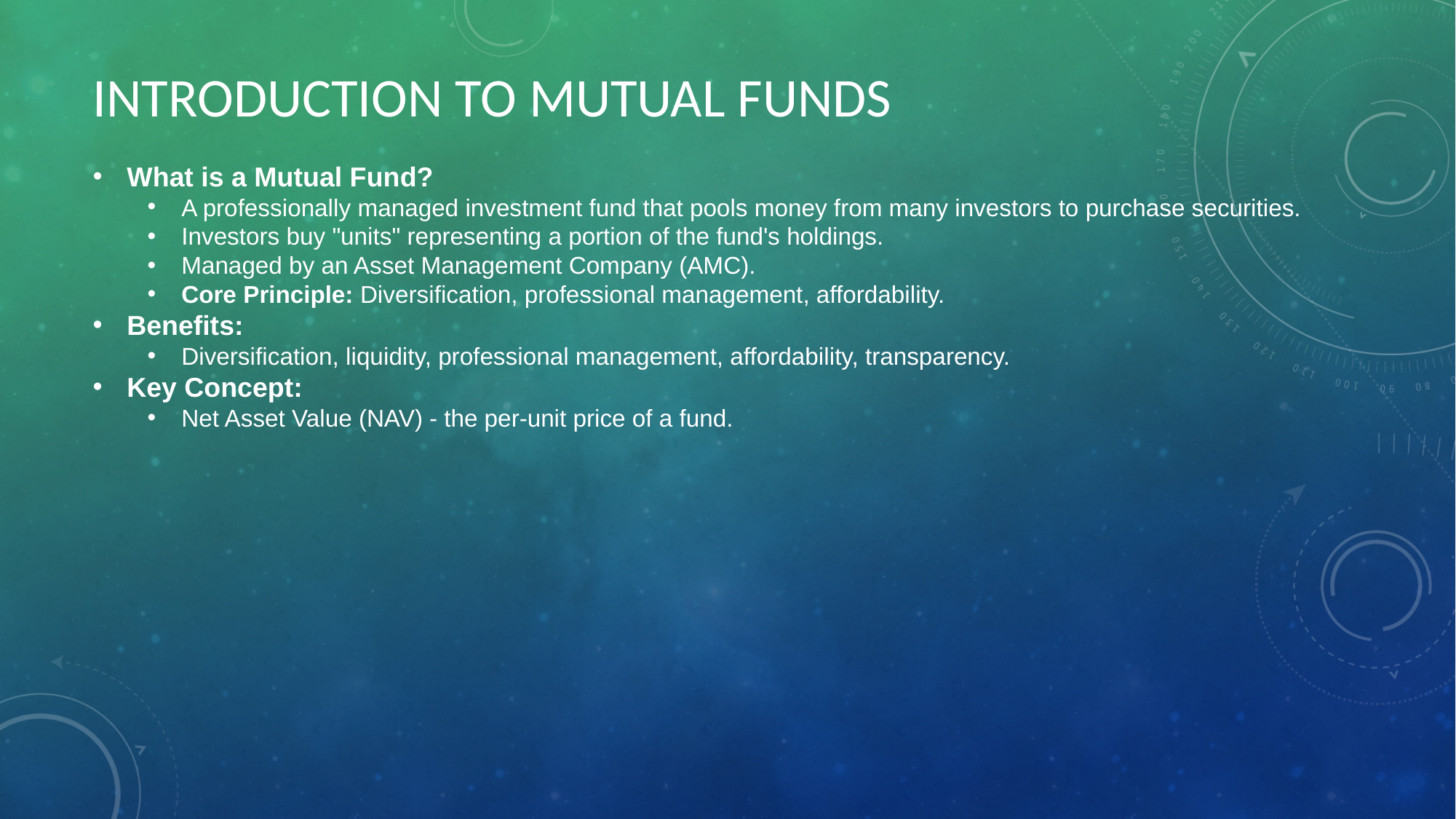

# Introduction to Mutual Funds
What is a Mutual Fund?
A professionally managed investment fund that pools money from many investors to purchase securities.
Investors buy "units" representing a portion of the fund's holdings.
Managed by an Asset Management Company (AMC).
Core Principle: Diversification, professional management, affordability.
Benefits:
Diversification, liquidity, professional management, affordability, transparency.
Key Concept:
Net Asset Value (NAV) - the per-unit price of a fund.